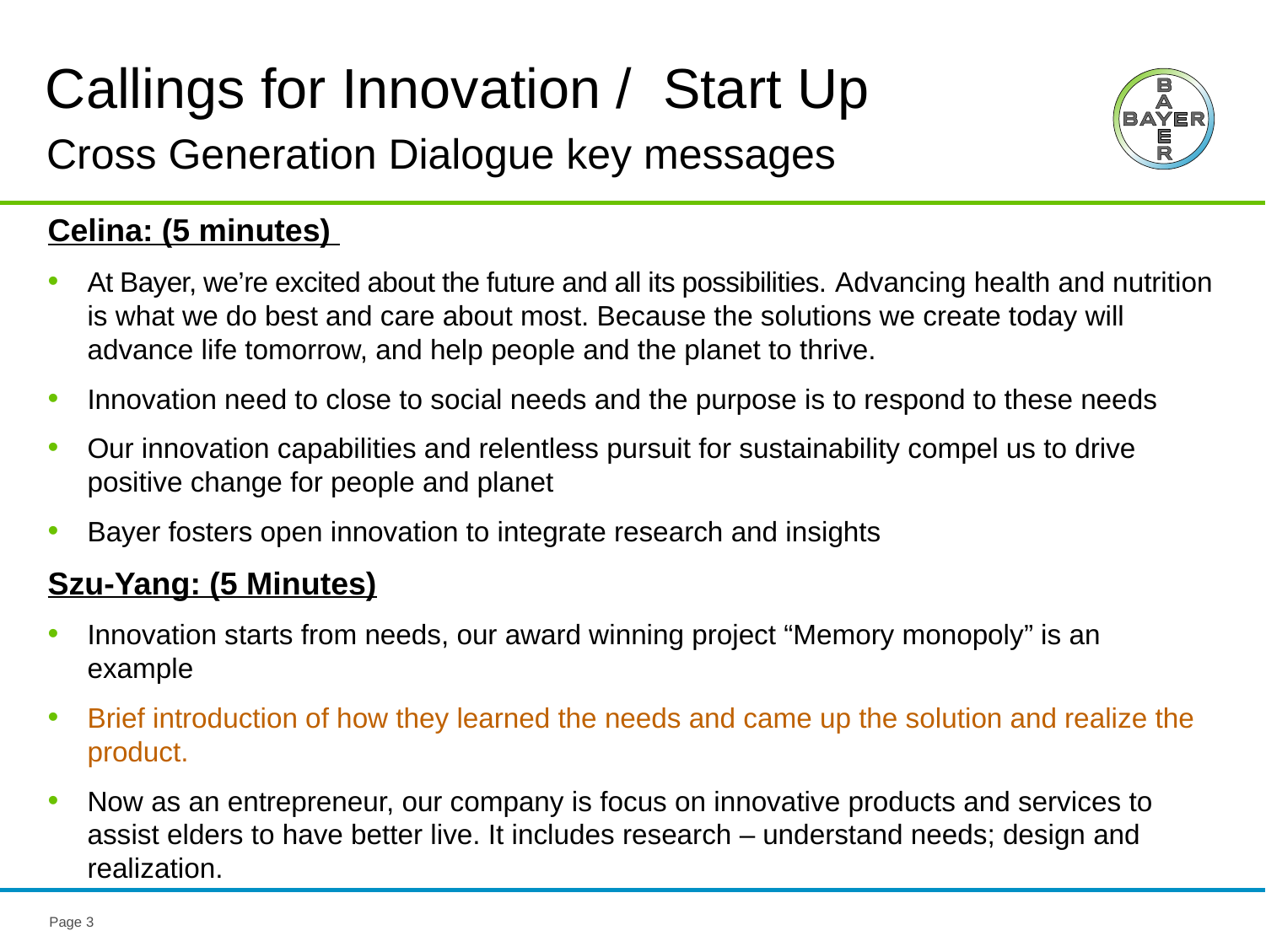

# Callings for Innovation /  Start Up
Cross Generation Dialogue key messages
Celina: (5 minutes)
At Bayer, we’re excited about the future and all its possibilities. Advancing health and nutrition is what we do best and care about most. Because the solutions we create today will advance life tomorrow, and help people and the planet to thrive.
Innovation need to close to social needs and the purpose is to respond to these needs
Our innovation capabilities and relentless pursuit for sustainability compel us to drive positive change for people and planet
Bayer fosters open innovation to integrate research and insights
Szu-Yang: (5 Minutes)
Innovation starts from needs, our award winning project “Memory monopoly” is an example
Brief introduction of how they learned the needs and came up the solution and realize the product.
Now as an entrepreneur, our company is focus on innovative products and services to assist elders to have better live. It includes research – understand needs; design and realization.

Page 3